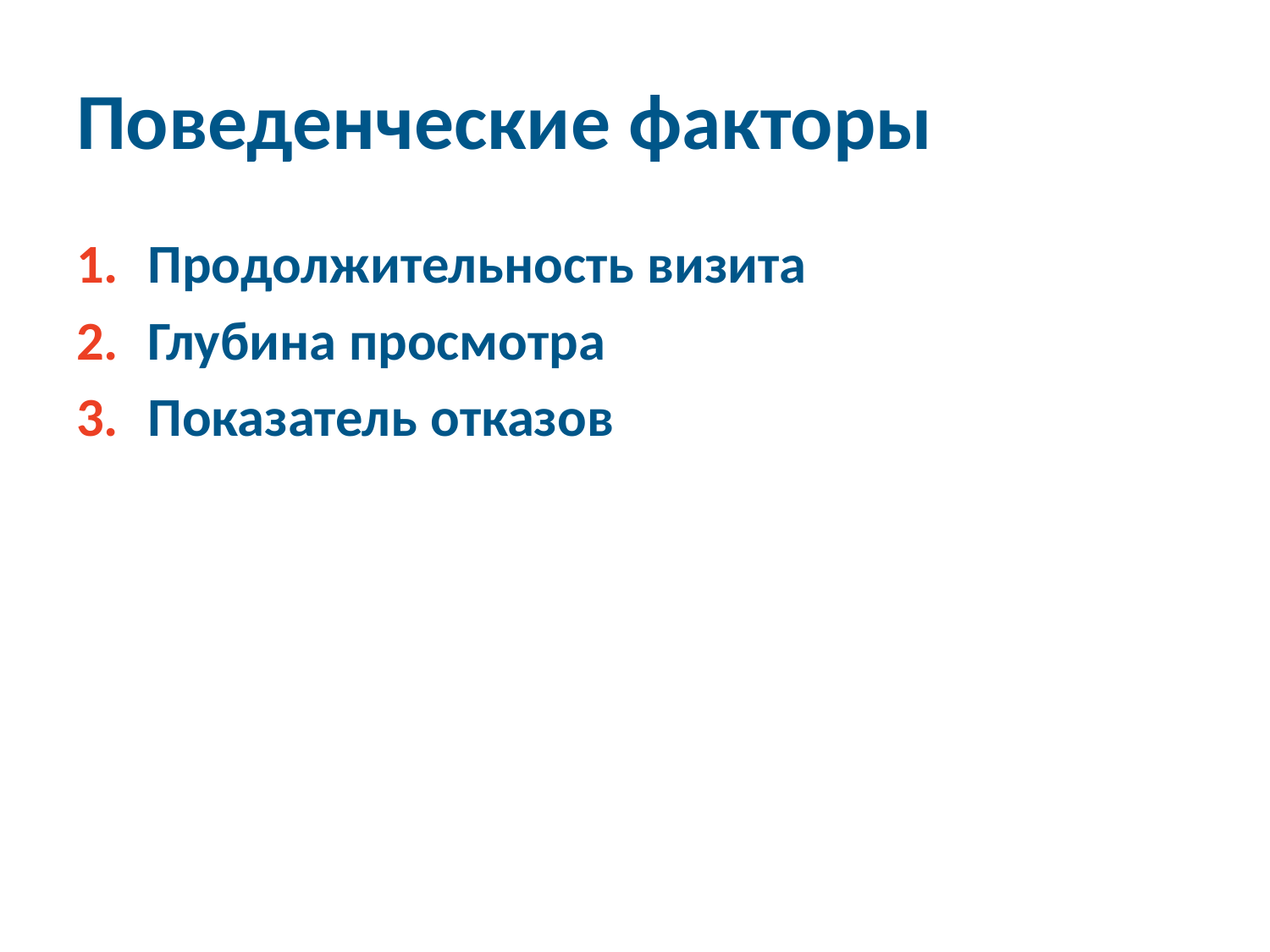

# Поведенческие факторы
Продолжительность визита
Глубина просмотра
Показатель отказов